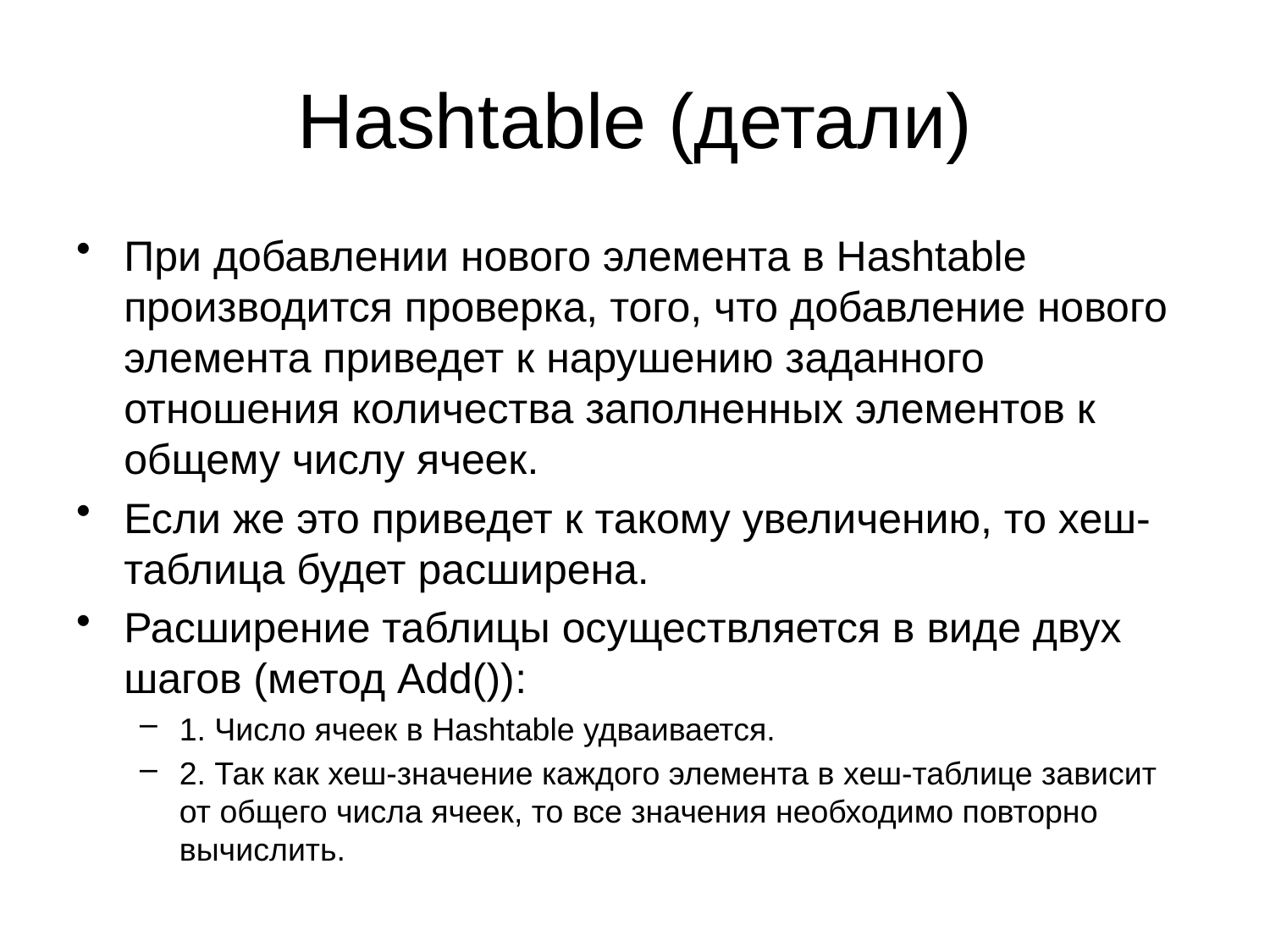

# Hashtable (детали)
При добавлении нового элемента в Hashtable производится проверка, того, что добавление нового элемента приведет к нарушению заданного отношения количества заполненных элементов к общему числу ячеек.
Если же это приведет к такому увеличению, то хеш-таблица будет расширена.
Расширение таблицы осуществляется в виде двух шагов (метод Add()):
1. Число ячеек в Hashtable удваивается.
2. Так как хеш-значение каждого элемента в хеш-таблице зависит от общего числа ячеек, то все значения необходимо повторно вычислить.